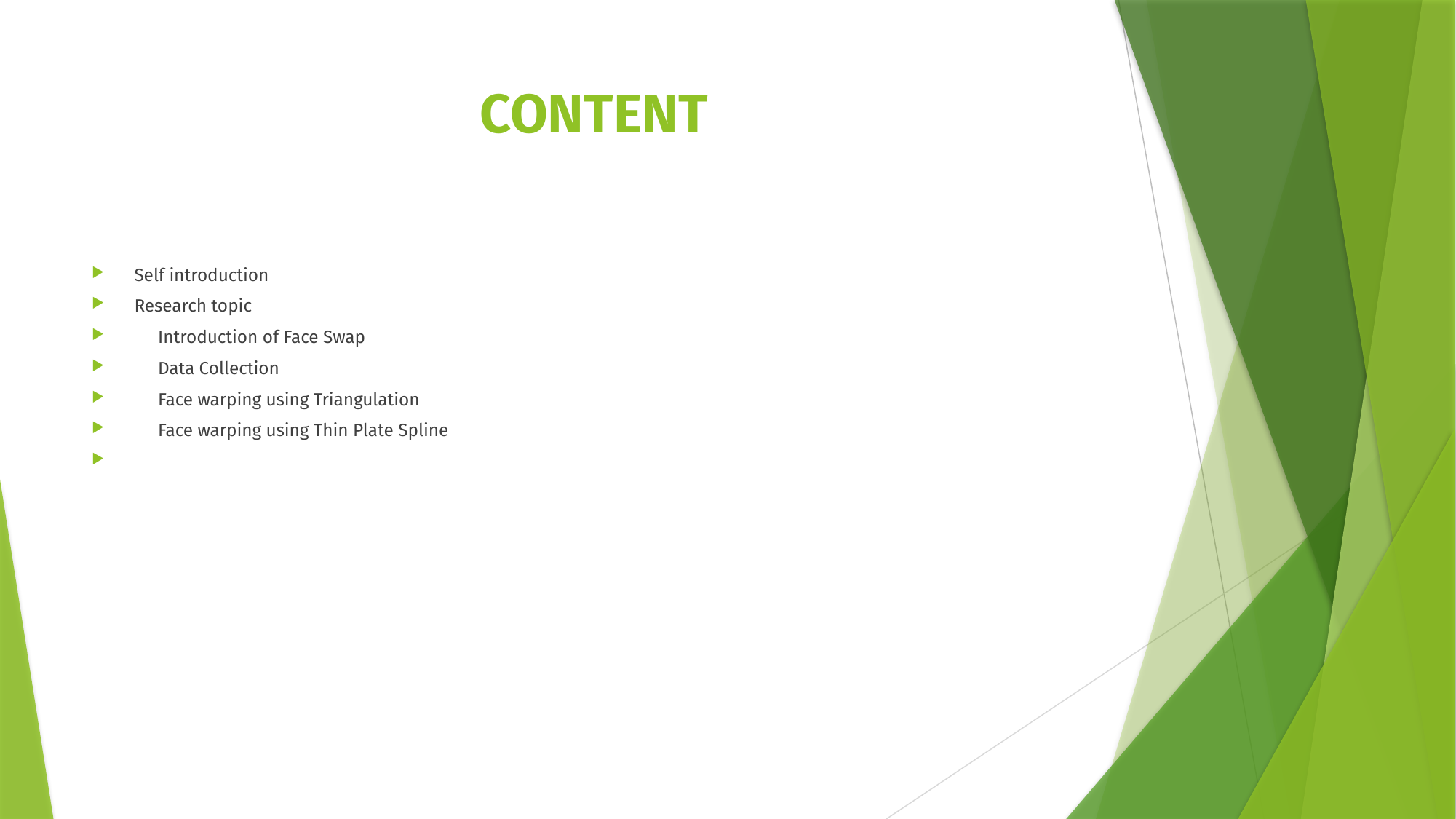

# CONTENT
Self introduction
Research topic
     Introduction of Face Swap
     Data Collection
     Face warping using Triangulation
     Face warping using Thin Plate Spline